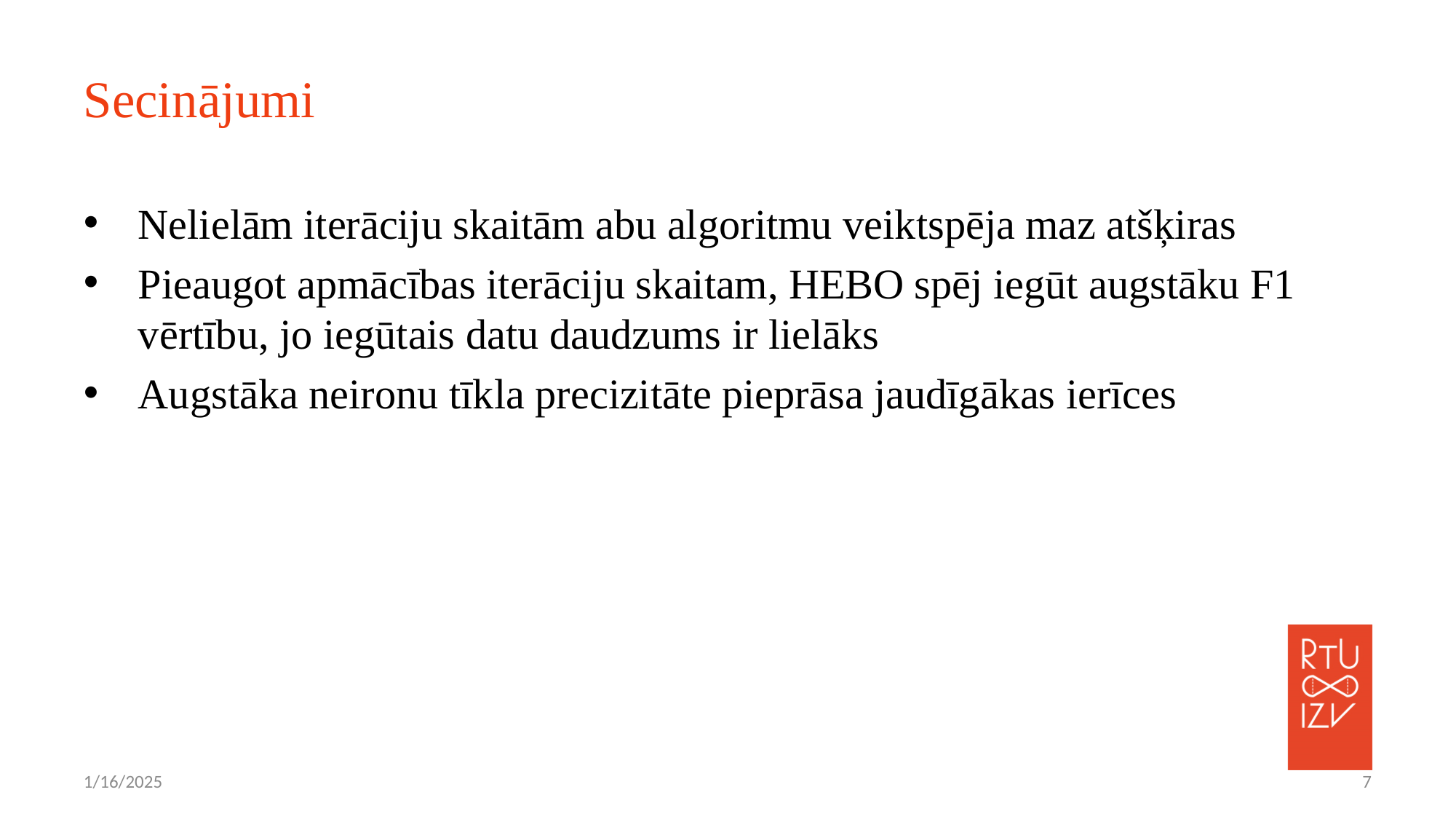

# Secinājumi
Nelielām iterāciju skaitām abu algoritmu veiktspēja maz atšķiras
Pieaugot apmācības iterāciju skaitam, HEBO spēj iegūt augstāku F1 vērtību, jo iegūtais datu daudzums ir lielāks
Augstāka neironu tīkla precizitāte pieprāsa jaudīgākas ierīces

1/16/2025
7